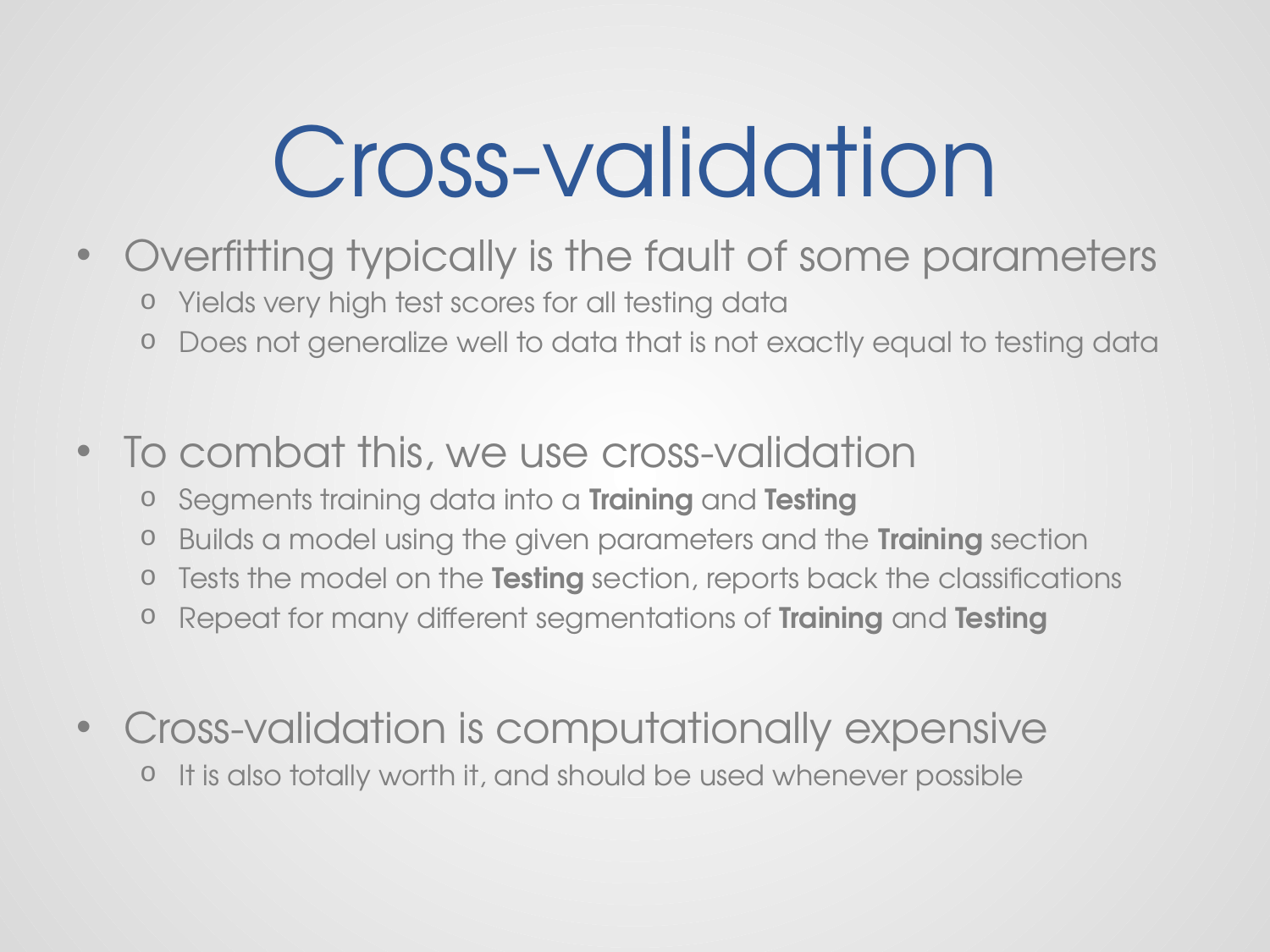

# Cross-validation
Overfitting typically is the fault of some parameters
Yields very high test scores for all testing data
Does not generalize well to data that is not exactly equal to testing data

To combat this, we use cross-validation
Segments training data into a Training and Testing
Builds a model using the given parameters and the Training section
Tests the model on the Testing section, reports back the classifications
Repeat for many different segmentations of Training and Testing

Cross-validation is computationally expensive
It is also totally worth it, and should be used whenever possible